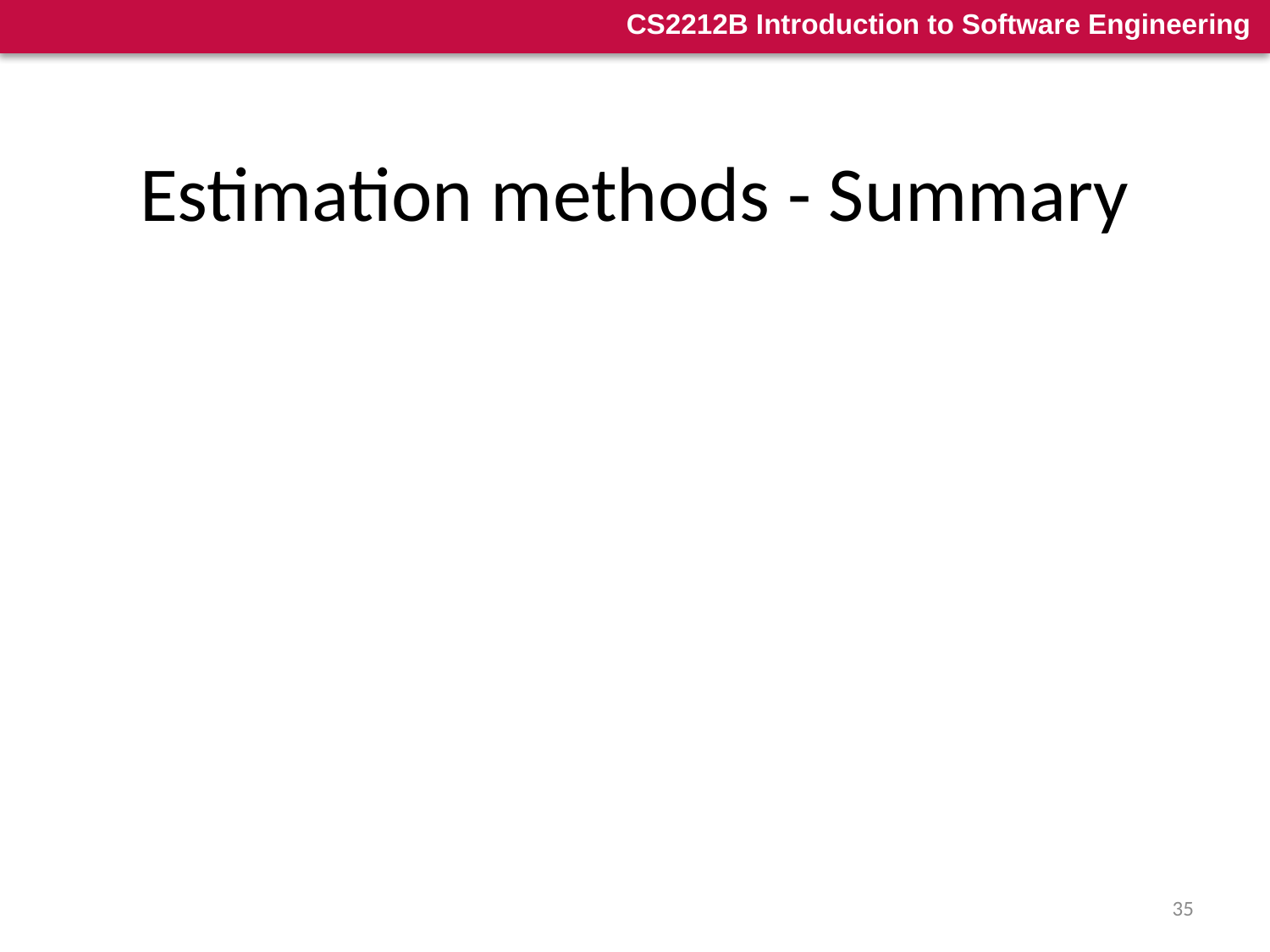

# Estimation methods - Summary
Each method has strengths and weaknesses

Estimation should be based on several methods

If these do not return approximately the same result, there is insufficient information available

Some action should be taken to find out more in order to make more accurate estimates

Pricing to win is often used in situations bidding for a project (e.g. responding to a government Requests for Tenders)
35